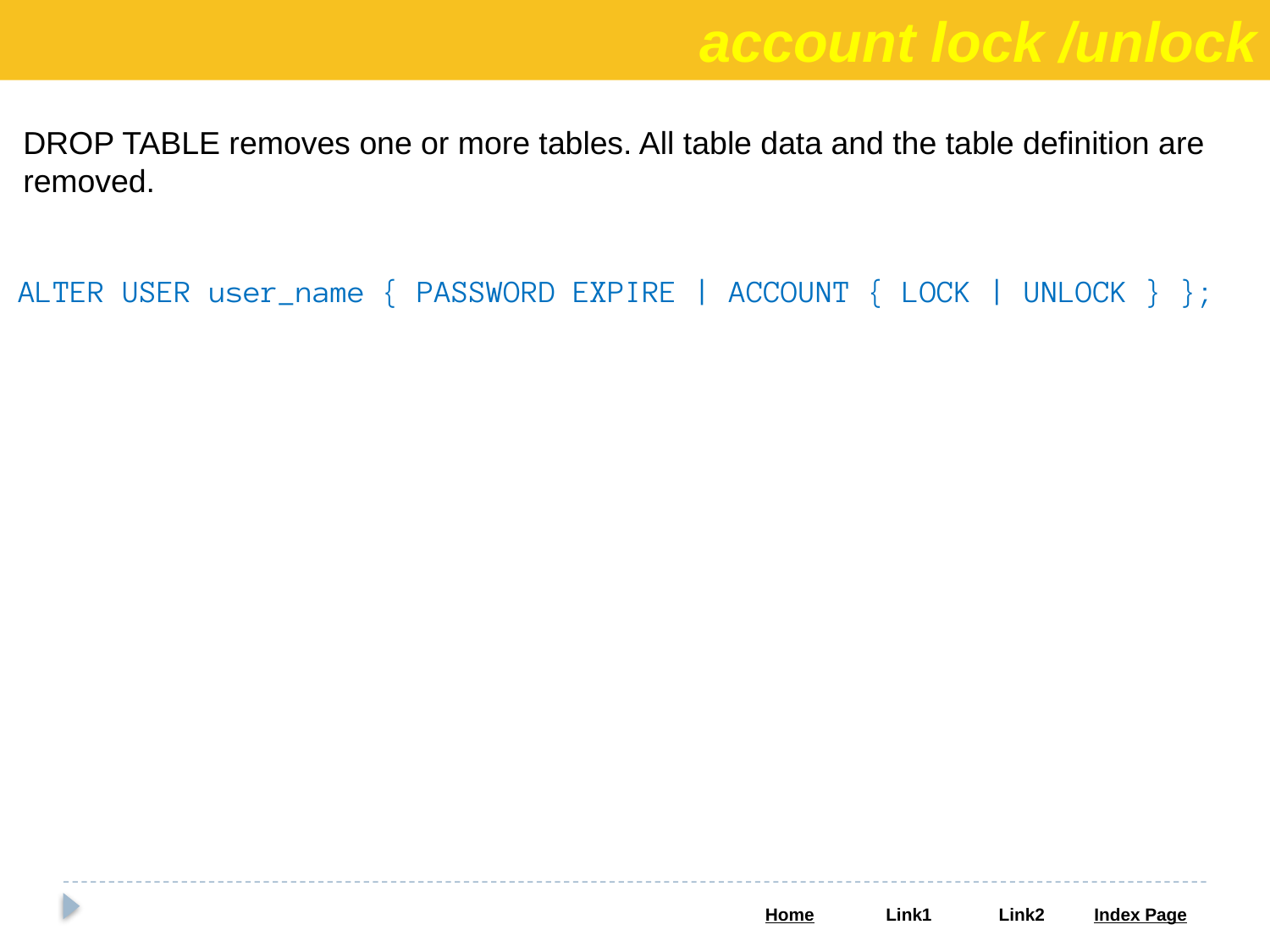

account lock /unlock
DROP TABLE removes one or more tables. All table data and the table definition are removed.
ALTER USER user_name { PASSWORD EXPIRE | ACCOUNT { LOCK | UNLOCK } };